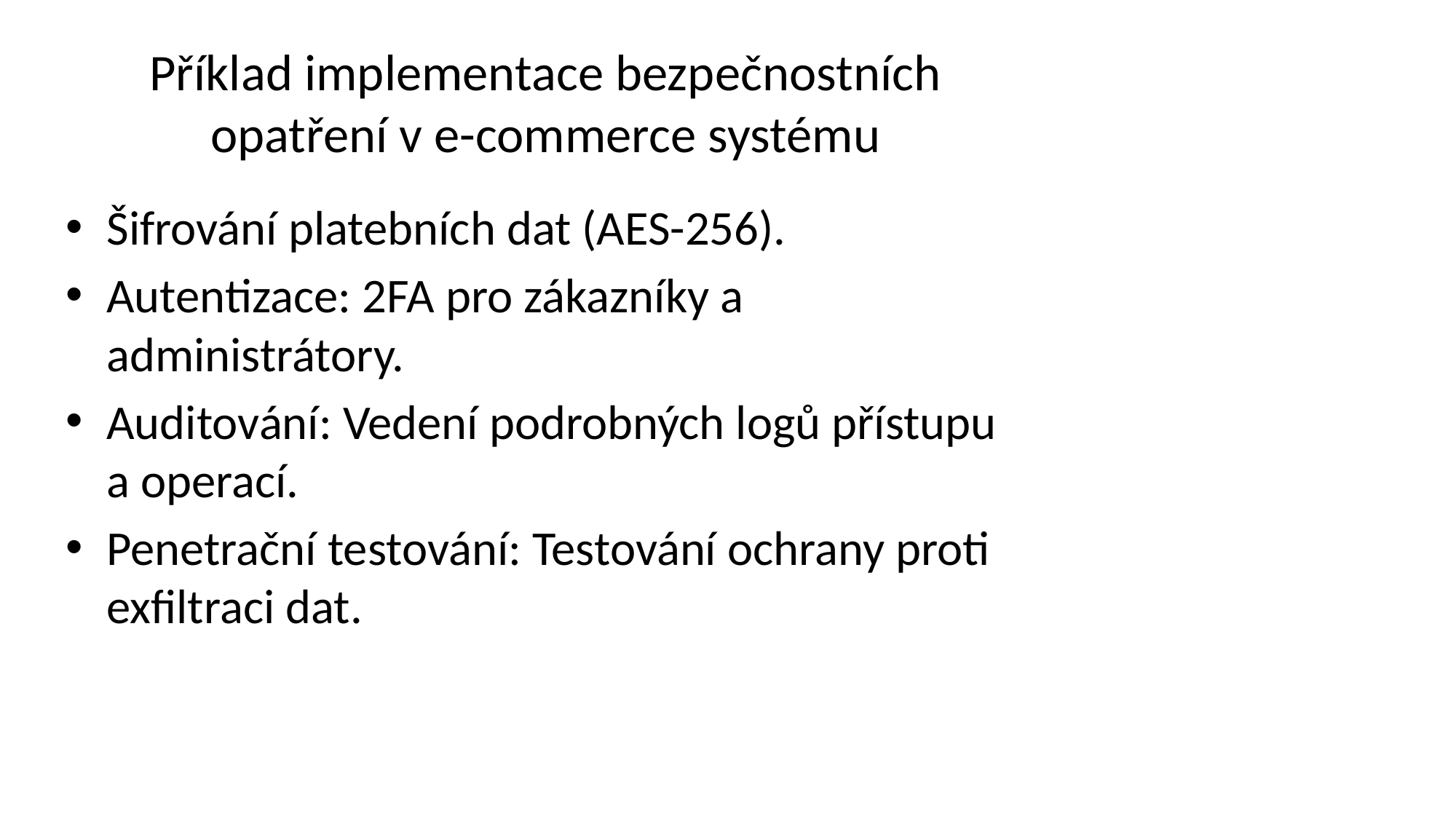

# Příklad implementace bezpečnostních opatření v e-commerce systému
Šifrování platebních dat (AES-256).
Autentizace: 2FA pro zákazníky a administrátory.
Auditování: Vedení podrobných logů přístupu a operací.
Penetrační testování: Testování ochrany proti exfiltraci dat.